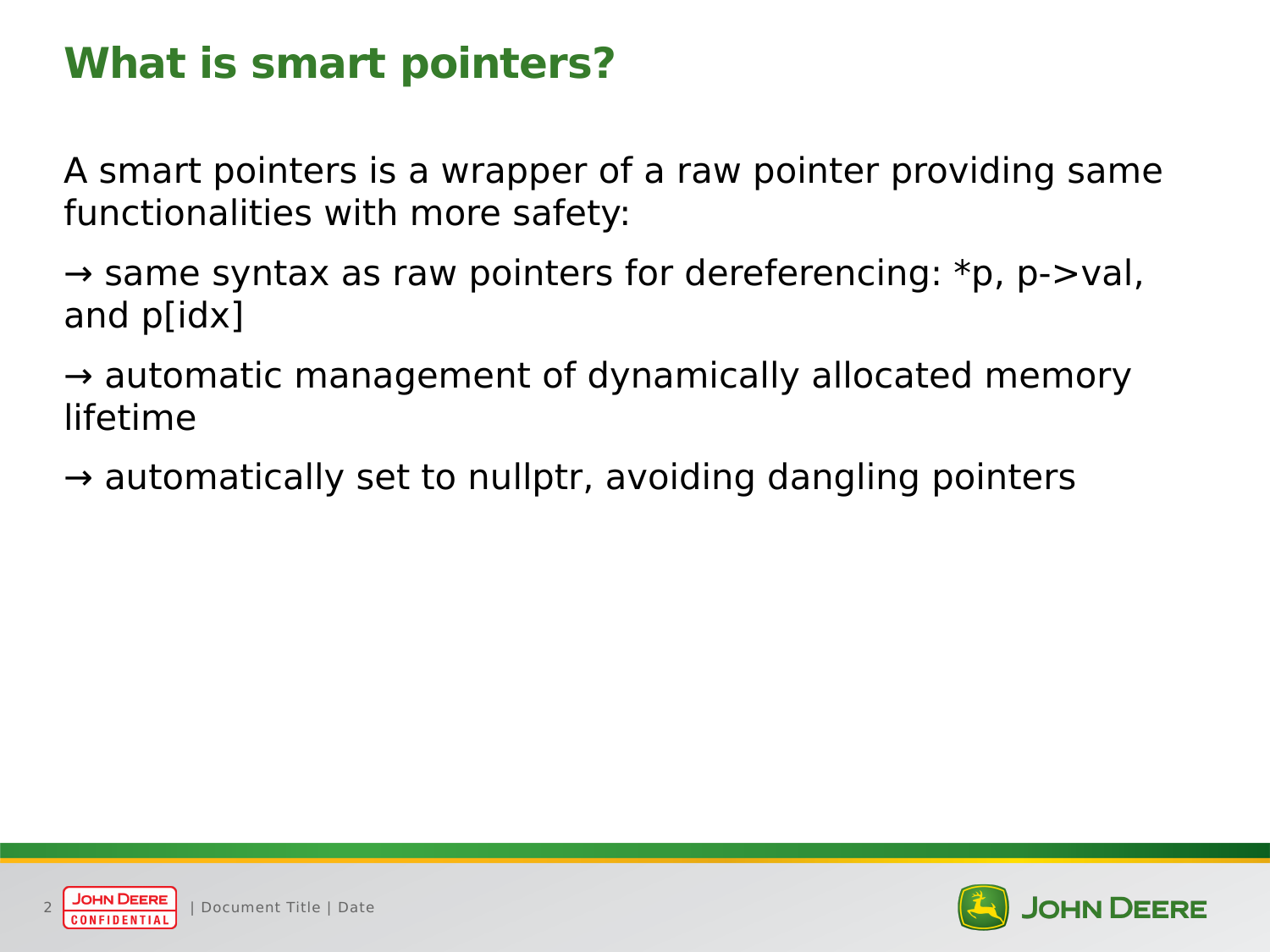

# What is smart pointers?
A smart pointers is a wrapper of a raw pointer providing same functionalities with more safety:
→ same syntax as raw pointers for dereferencing: *p, p->val, and p[idx]
→ automatic management of dynamically allocated memory lifetime
→ automatically set to nullptr, avoiding dangling pointers